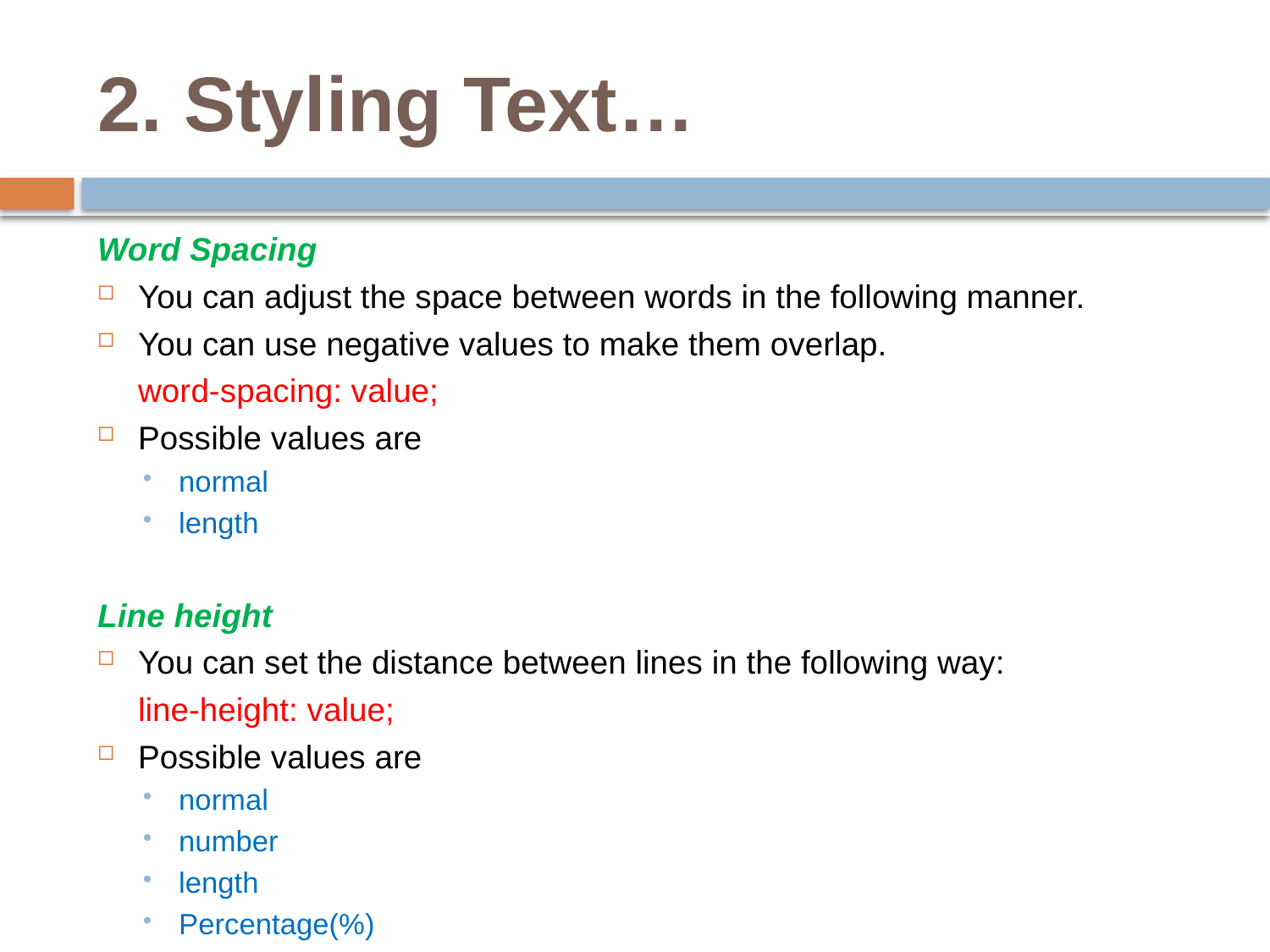

# 2. Styling Text…
Word Spacing
You can adjust the space between words in the following manner.
You can use negative values to make them overlap.
		word-spacing: value;
Possible values are
normal
length

Line height
You can set the distance between lines in the following way:
		line-height: value;
Possible values are
normal
number
length
Percentage(%)